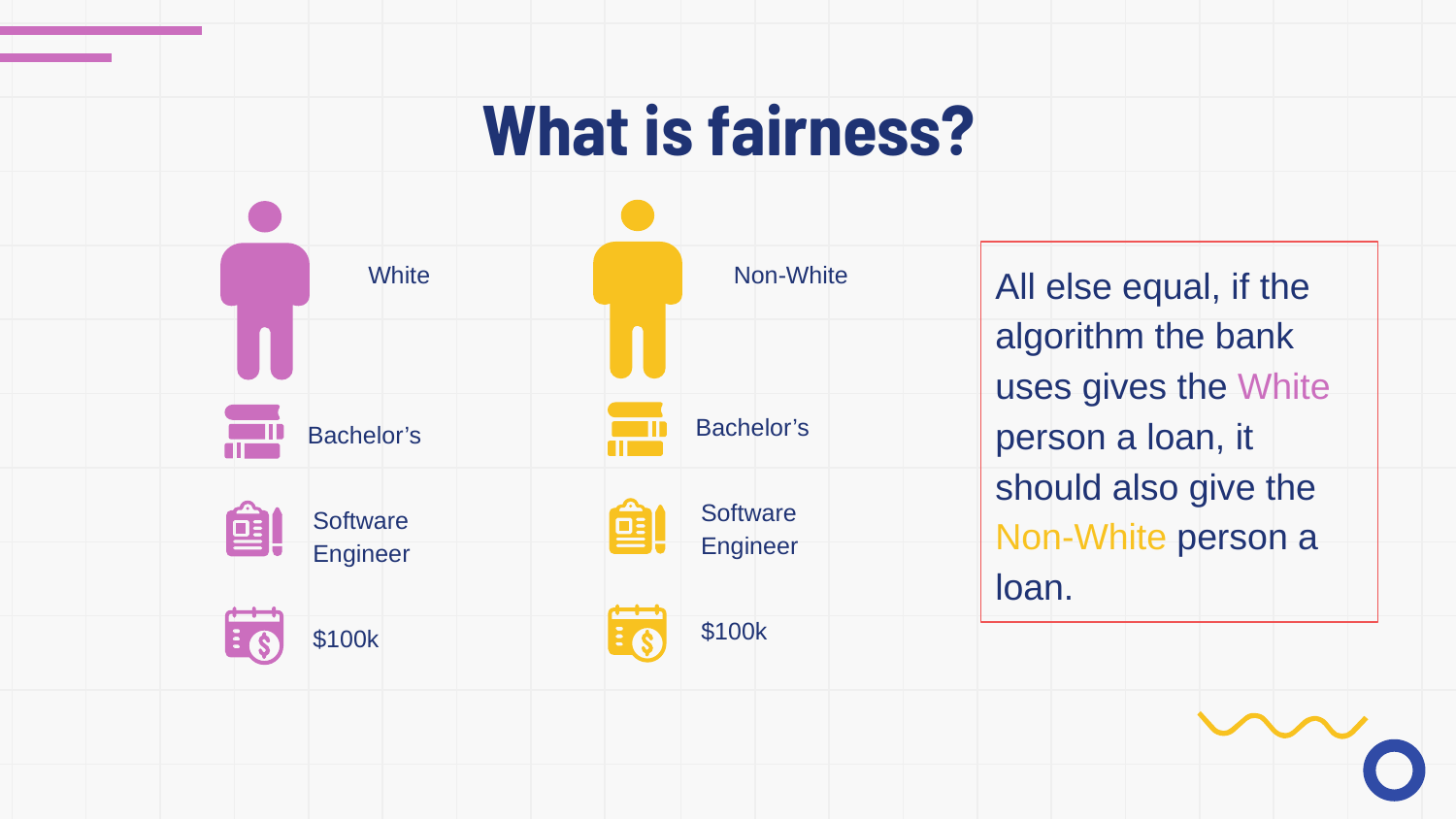

# What is fairness?

White
Non-White
All else equal, if the algorithm the bank uses gives the White person a loan, it should also give the Non-White person a loan.
Bachelor’s
Bachelor’s

Software Engineer
Software Engineer

$100k

$100k